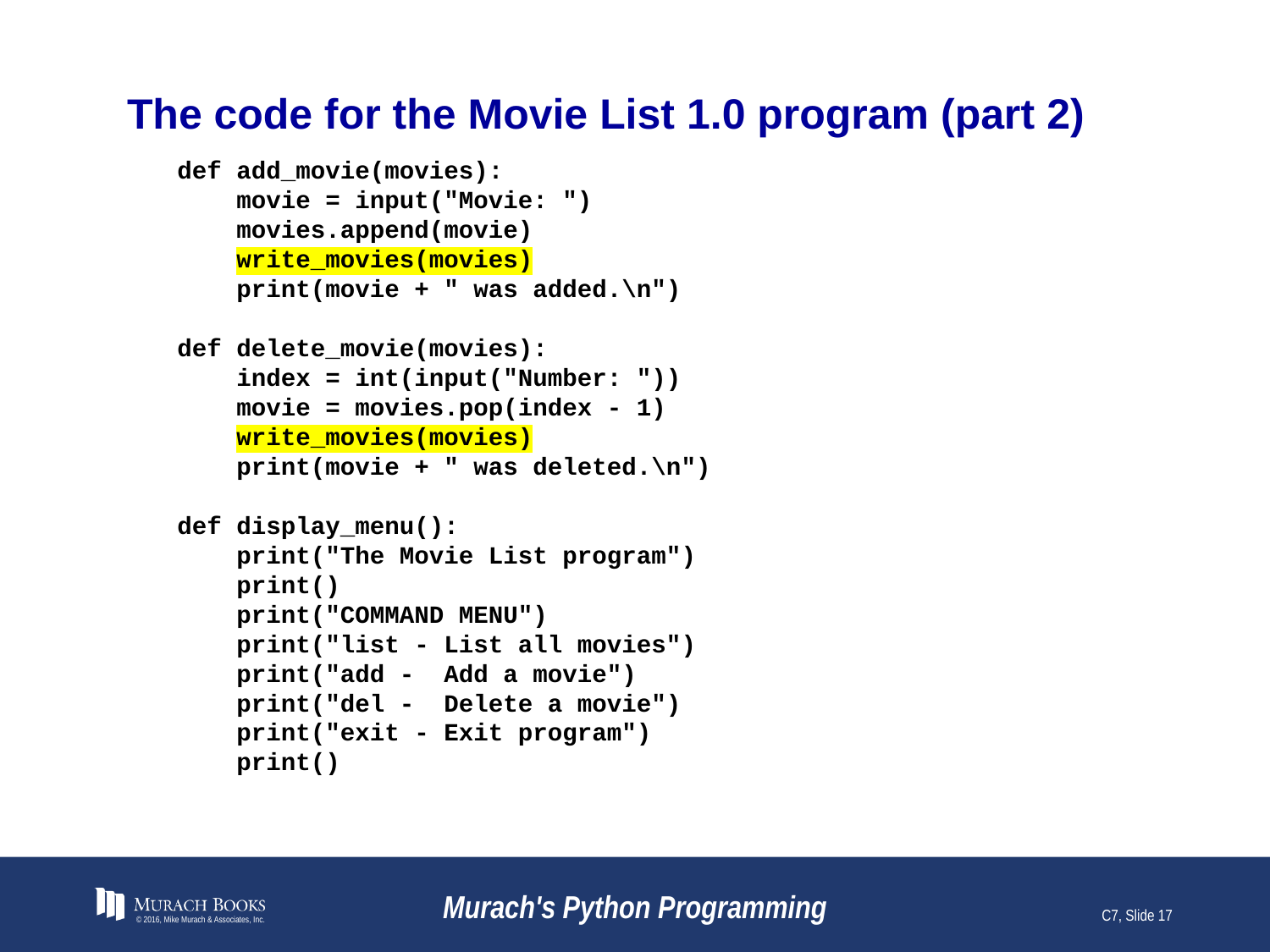

# The code for the Movie List 1.0 program (part 2)
def add_movie(movies):
    movie = input("Movie: ")
    movies.append(movie)
    write_movies(movies)
    print(movie + " was added.\n")

def delete_movie(movies):
    index = int(input("Number: "))
    movie = movies.pop(index - 1)
    write_movies(movies)
    print(movie + " was deleted.\n")

def display_menu():
    print("The Movie List program")
    print()
    print("COMMAND MENU")
    print("list - List all movies")
    print("add -  Add a movie")
    print("del -  Delete a movie")
    print("exit - Exit program")
    print()

© 2016, Mike Murach & Associates, Inc.
Murach's Python Programming

C7, Slide 17